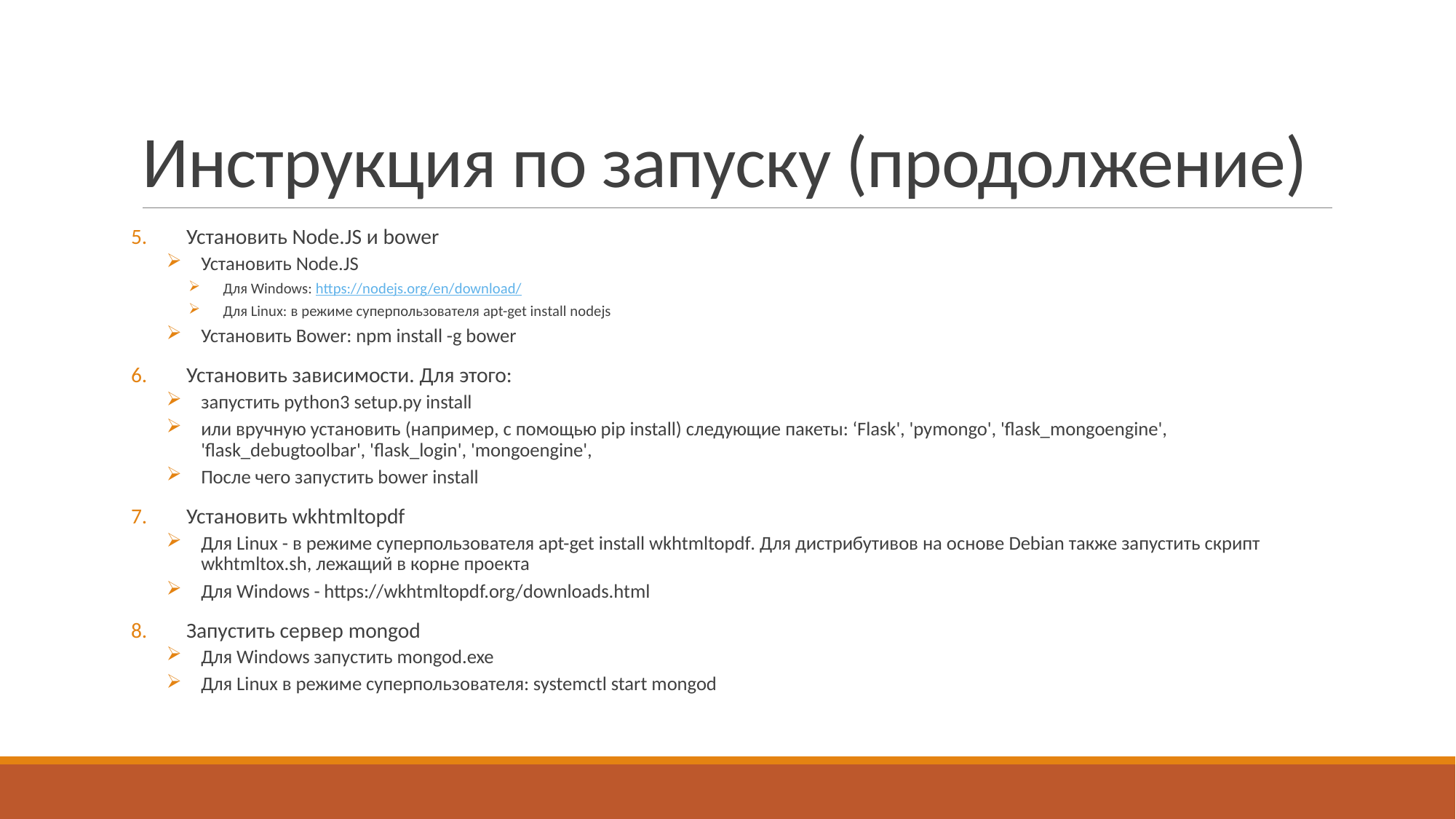

# Инструкция по запуску (продолжение)
Установить Node.JS и bower
Установить Node.JS
Для Windows: https://nodejs.org/en/download/
Для Linux: в режиме суперпользователя apt-get install nodejs
Установить Bower: npm install -g bower
Установить зависимости. Для этого:
запустить python3 setup.py install
или вручную установить (например, с помощью pip install) следующие пакеты: ‘Flask', 'pymongo', 'flask_mongoengine', 'flask_debugtoolbar', 'flask_login', 'mongoengine',
После чего запустить bower install
Установить wkhtmltopdf
Для Linux - в режиме суперпользователя apt-get install wkhtmltopdf. Для дистрибутивов на основе Debian также запустить скрипт wkhtmltox.sh, лежащий в корне проекта
Для Windows - https://wkhtmltopdf.org/downloads.html
Запустить сервер mongod
Для Windows запустить mongod.exe
Для Linux в режиме суперпользователя: systemctl start mongod